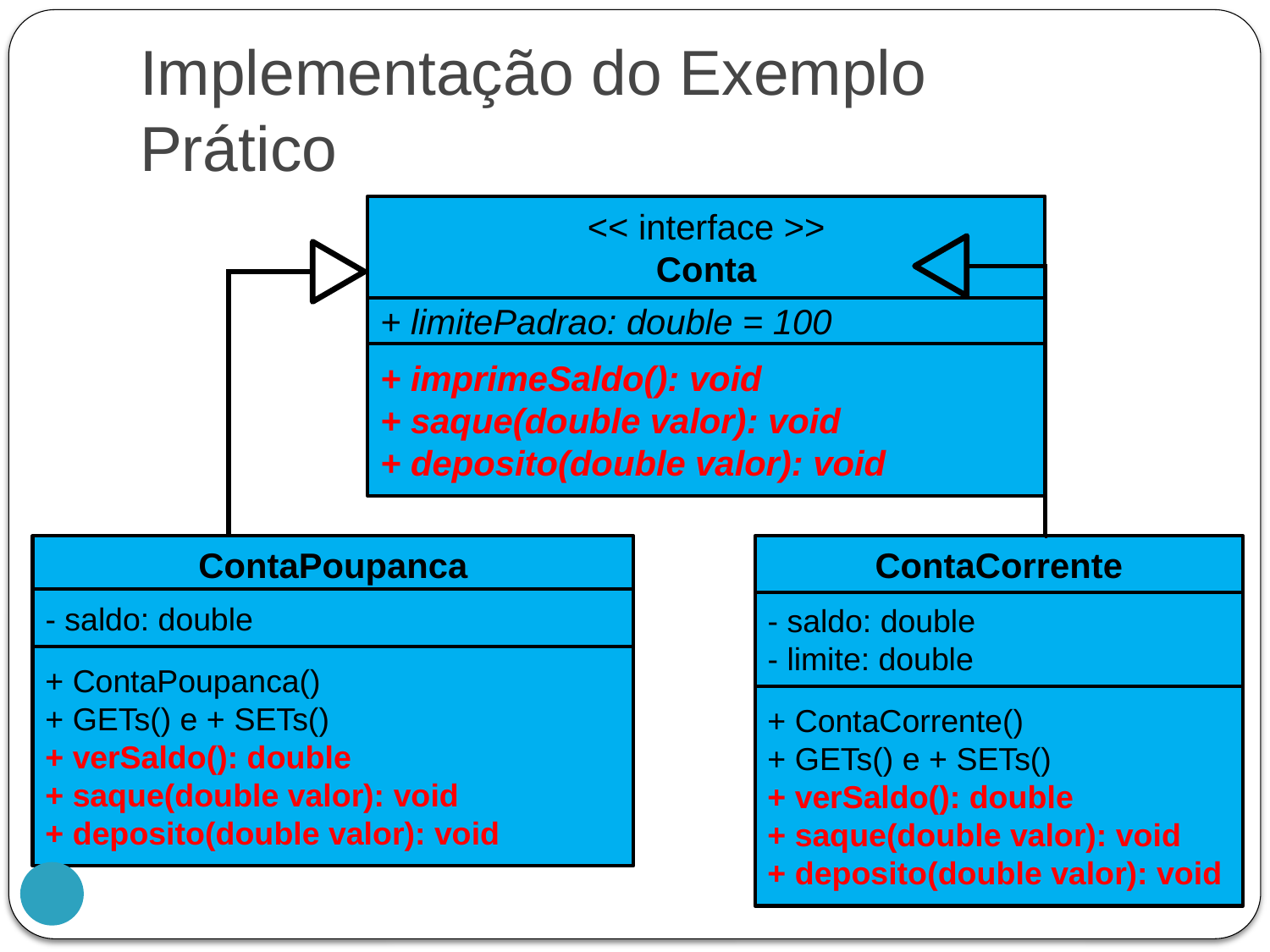

# Implementação do Exemplo Prático
<< interface >>
Conta
+ limitePadrao: double = 100
+ imprimeSaldo(): void
+ saque(double valor): void
+ deposito(double valor): void

ContaPoupanca
+ ContaPoupanca()
+ GETs() e + SETs()
+ verSaldo(): double
+ saque(double valor): void
+ deposito(double valor): void
- saldo: double
ContaCorrente
+ ContaCorrente()
+ GETs() e + SETs()
+ verSaldo(): double
+ saque(double valor): void
+ deposito(double valor): void
- saldo: double
- limite: double
18